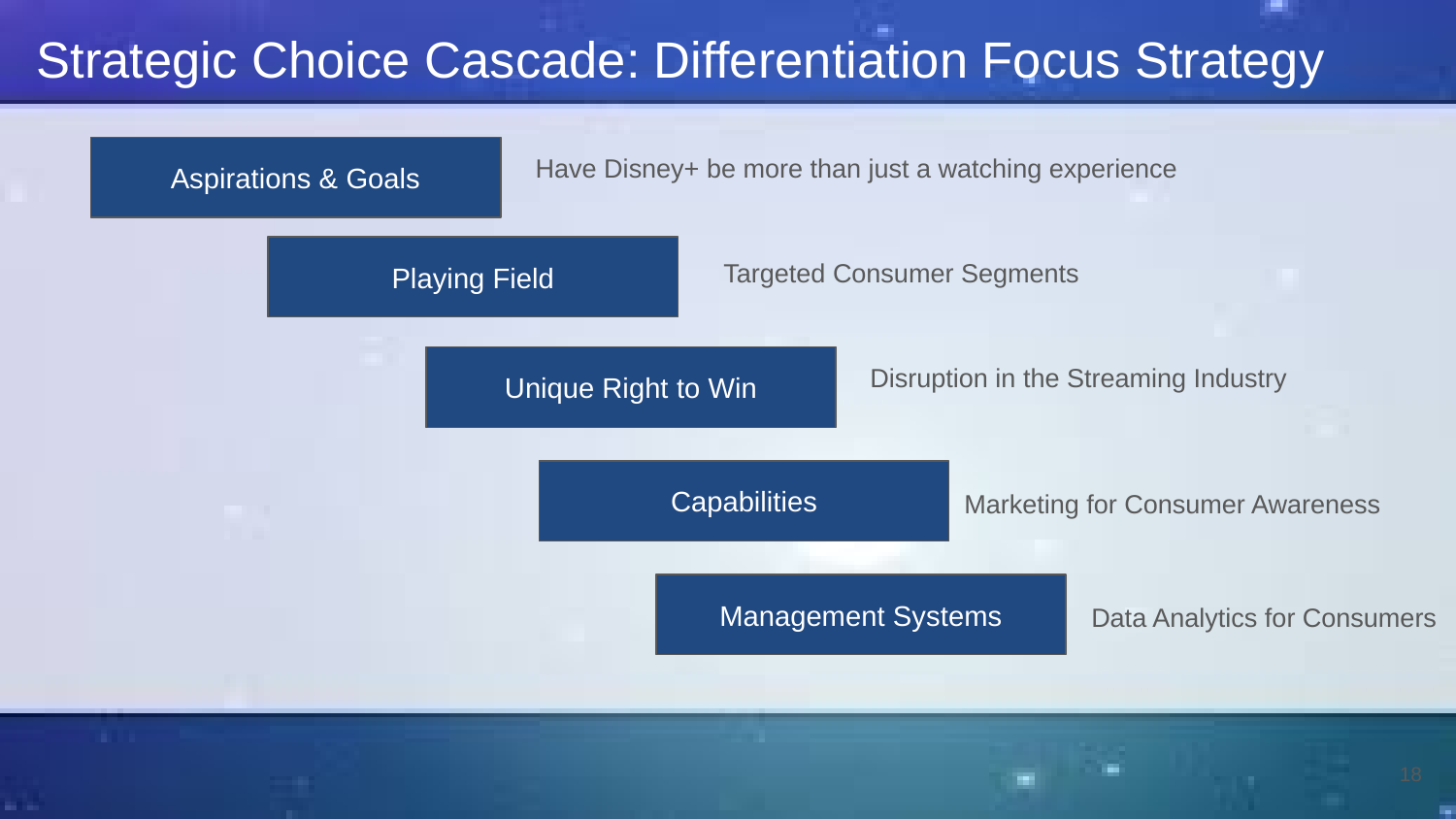

# Strategic Choice Cascade: Differentiation Focus Strategy
Have Disney+ be more than just a watching experience
Aspirations & Goals
Playing Field
Targeted Consumer Segments
Disruption in the Streaming Industry
Unique Right to Win
Capabilities
Marketing for Consumer Awareness
Management Systems
Data Analytics for Consumers
18